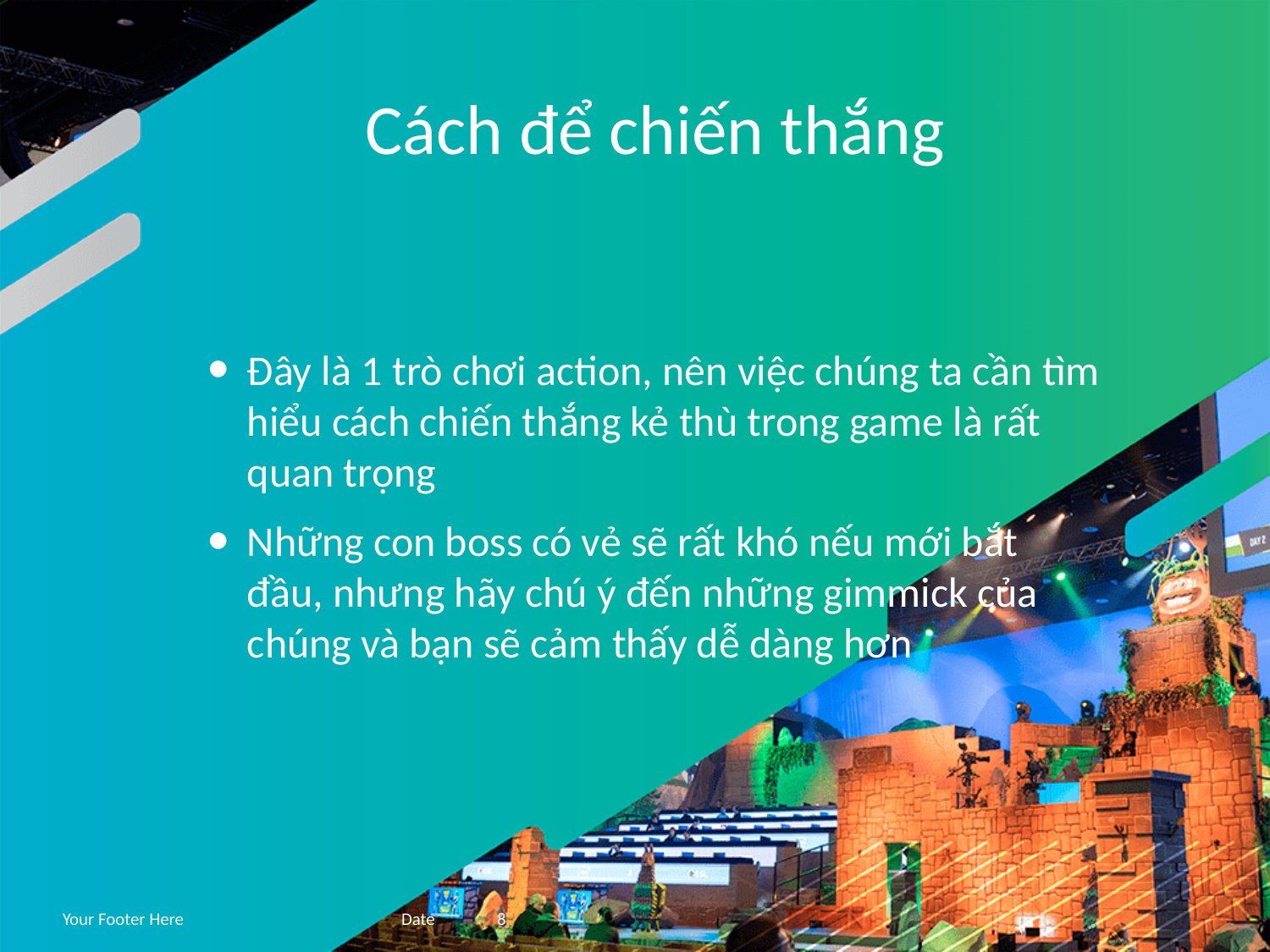

# Cách để chiến thắng
Đây là 1 trò chơi action, nên việc chúng ta cần tìm hiểu cách chiến thắng kẻ thù trong game là rất quan trọng
Những con boss có vẻ sẽ rất khó nếu mới bắt đầu, nhưng hãy chú ý đến những gimmick của chúng và bạn sẽ cảm thấy dễ dàng hơn
Your Footer Here
Date
8